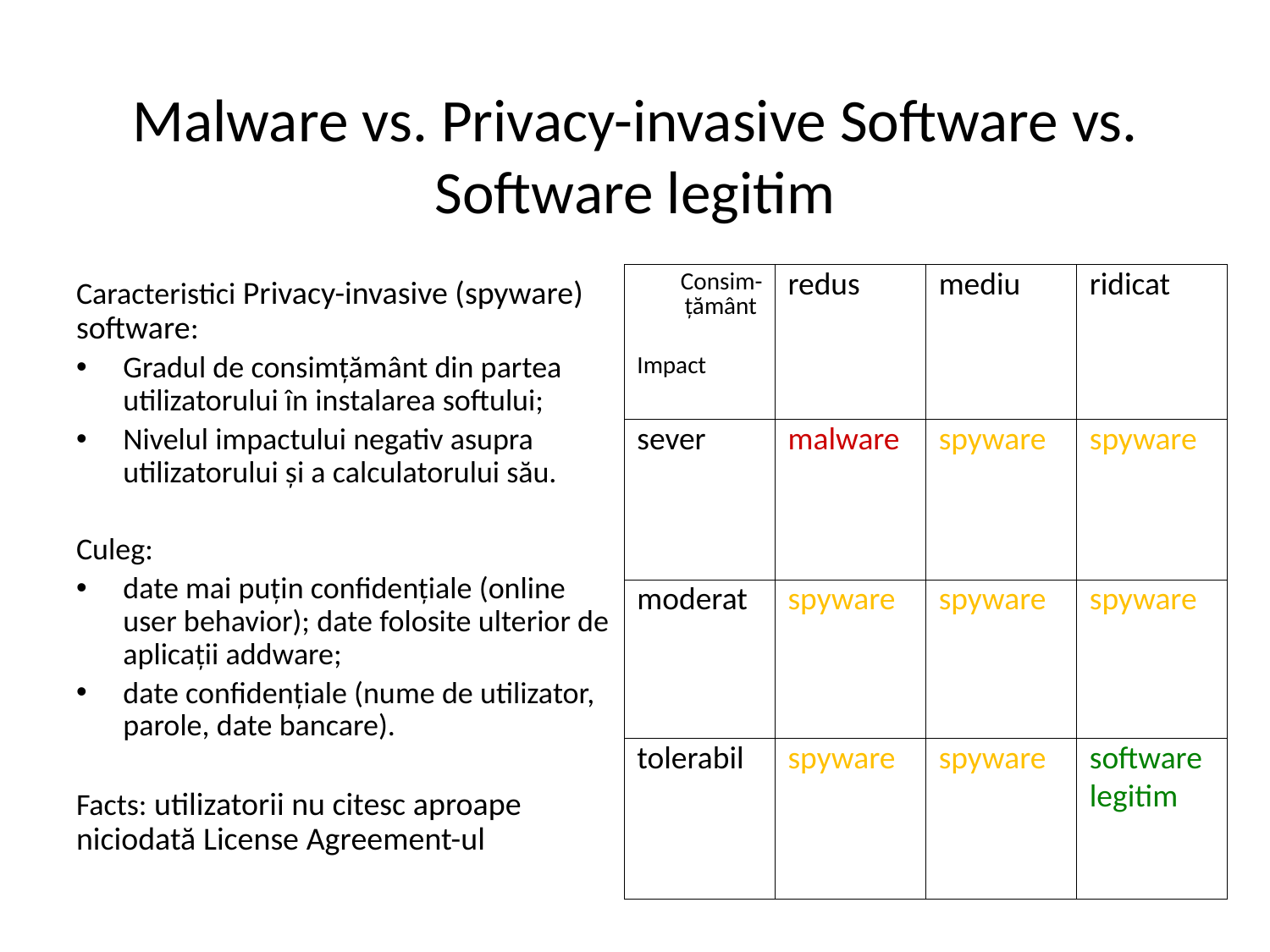

# Malware vs. Privacy-invasive Software vs. Software legitim
| Consim-țământ Impact | redus | mediu | ridicat |
| --- | --- | --- | --- |
| sever | malware | spyware | spyware |
| moderat | spyware | spyware | spyware |
| tolerabil | spyware | spyware | software legitim |
Caracteristici Privacy-invasive (spyware) software:
Gradul de consimțământ din partea utilizatorului în instalarea softului;
Nivelul impactului negativ asupra utilizatorului și a calculatorului său.

Culeg:
date mai puțin confidențiale (online user behavior); date folosite ulterior de aplicații addware;
date confidențiale (nume de utilizator, parole, date bancare).

Facts: utilizatorii nu citesc aproape niciodată License Agreement-ul